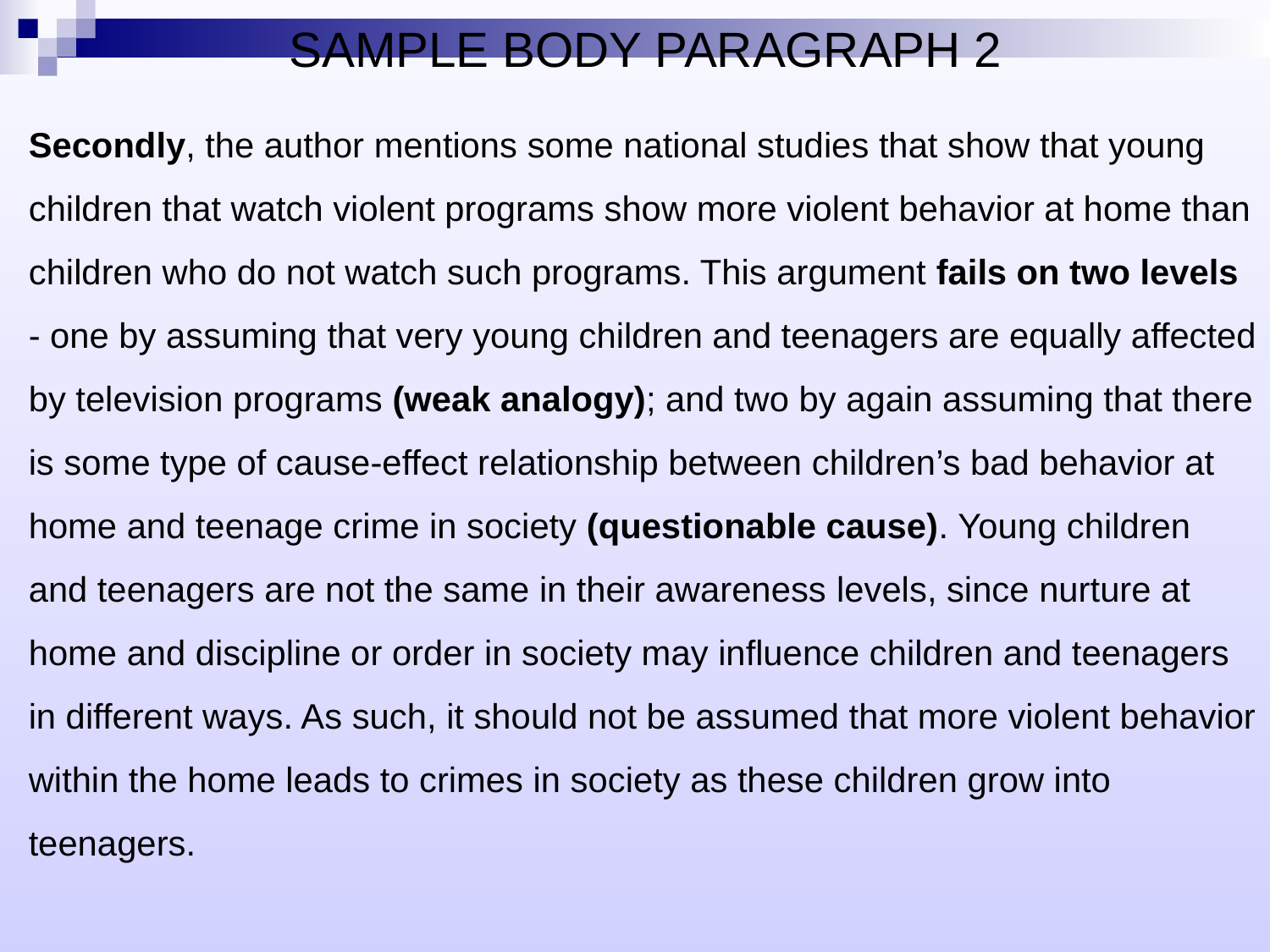

# SAMPLE BODY PARAGRAPH 2
	Secondly, the author mentions some national studies that show that young children that watch violent programs show more violent behavior at home than children who do not watch such programs. This argument fails on two levels - one by assuming that very young children and teenagers are equally affected by television programs (weak analogy); and two by again assuming that there is some type of cause-effect relationship between children’s bad behavior at home and teenage crime in society (questionable cause). Young children and teenagers are not the same in their awareness levels, since nurture at home and discipline or order in society may influence children and teenagers in different ways. As such, it should not be assumed that more violent behavior within the home leads to crimes in society as these children grow into teenagers.